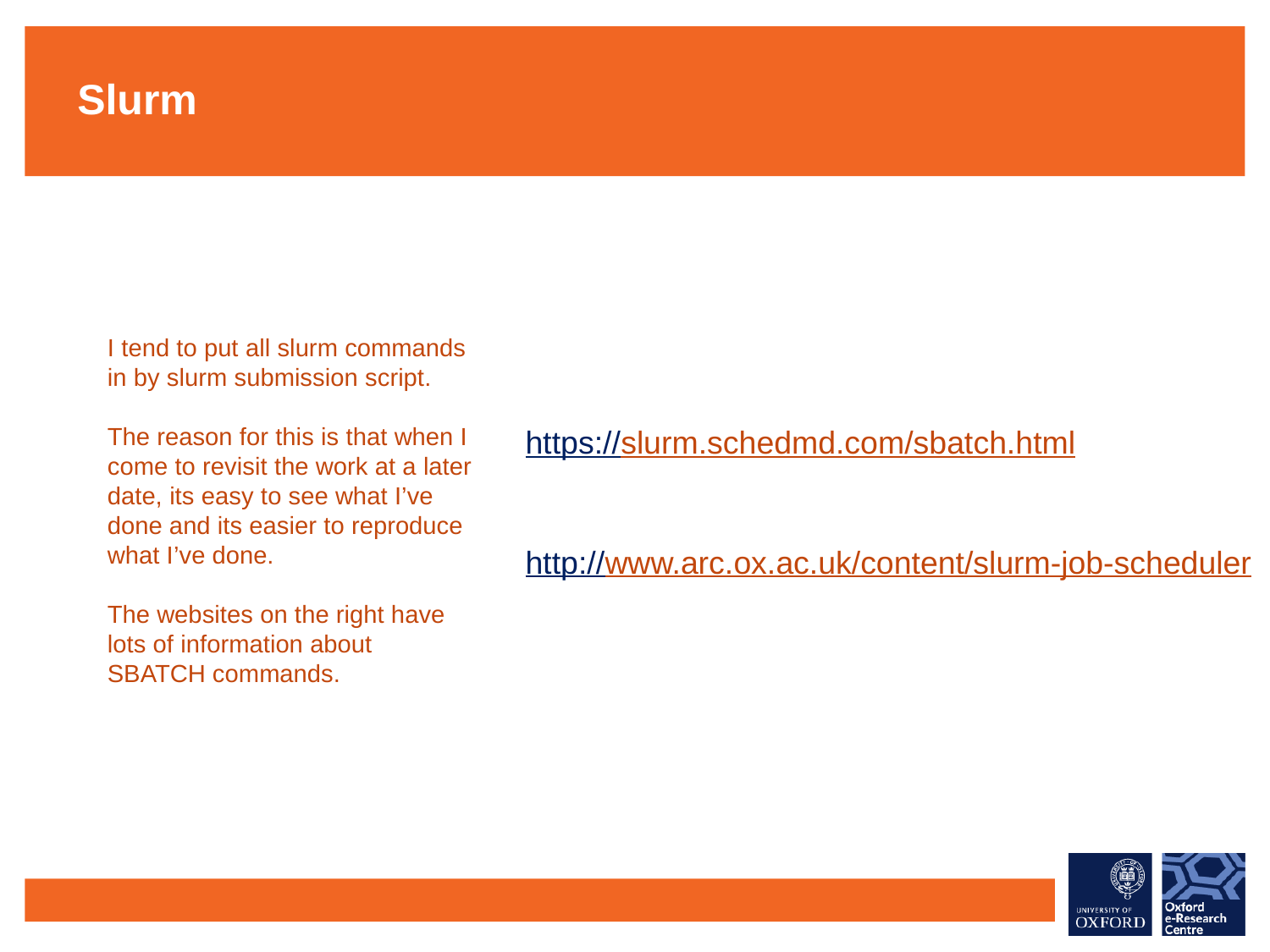

Slurm
I tend to put all slurm commands in by slurm submission script.

The reason for this is that when I come to revisit the work at a later date, its easy to see what I’ve done and its easier to reproduce what I’ve done.

The websites on the right have lots of information about SBATCH commands.
https://slurm.schedmd.com/sbatch.html
http://www.arc.ox.ac.uk/content/slurm-job-scheduler